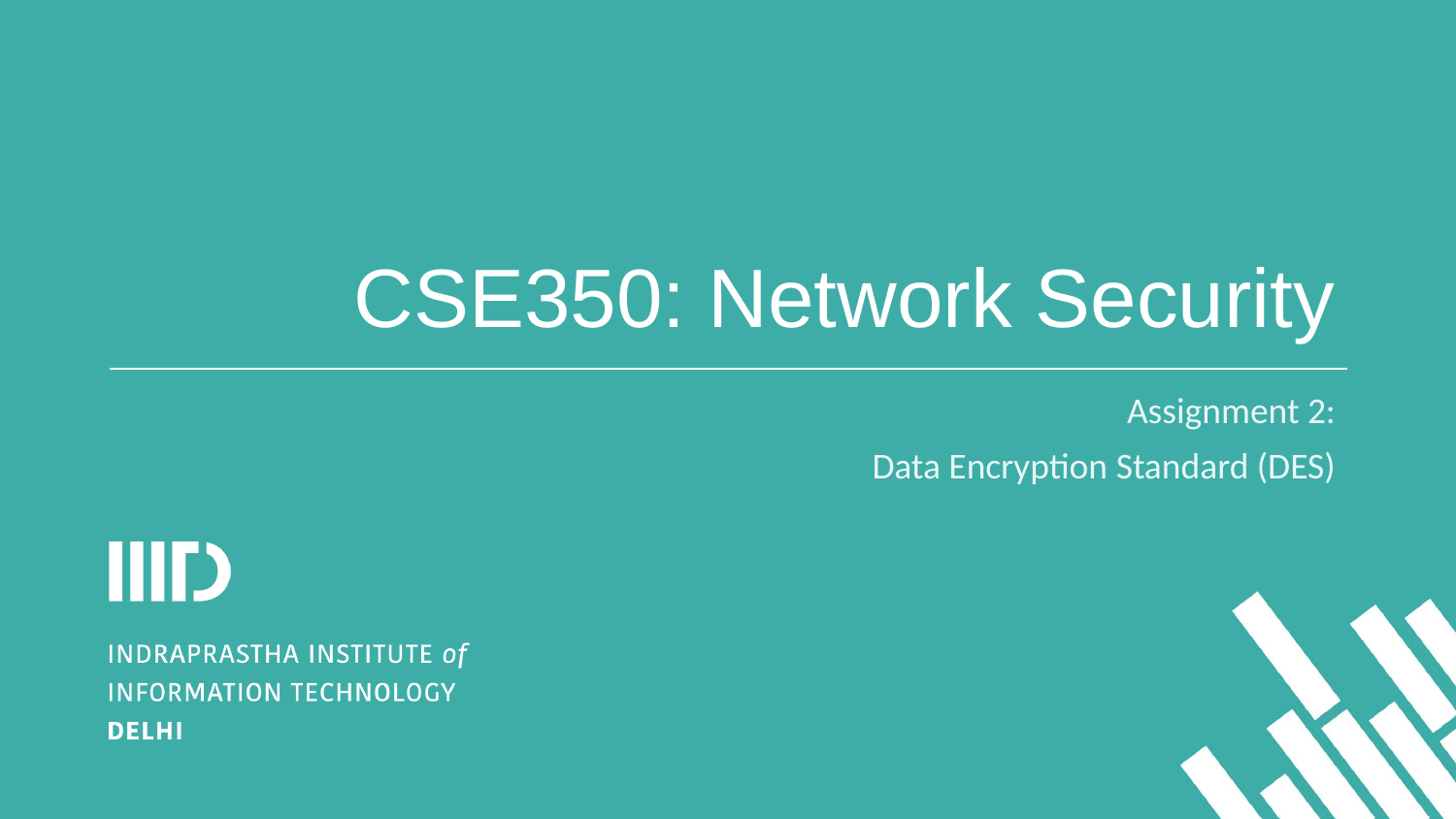

# CSE350: Network Security
Assignment 2:
Data Encryption Standard (DES)